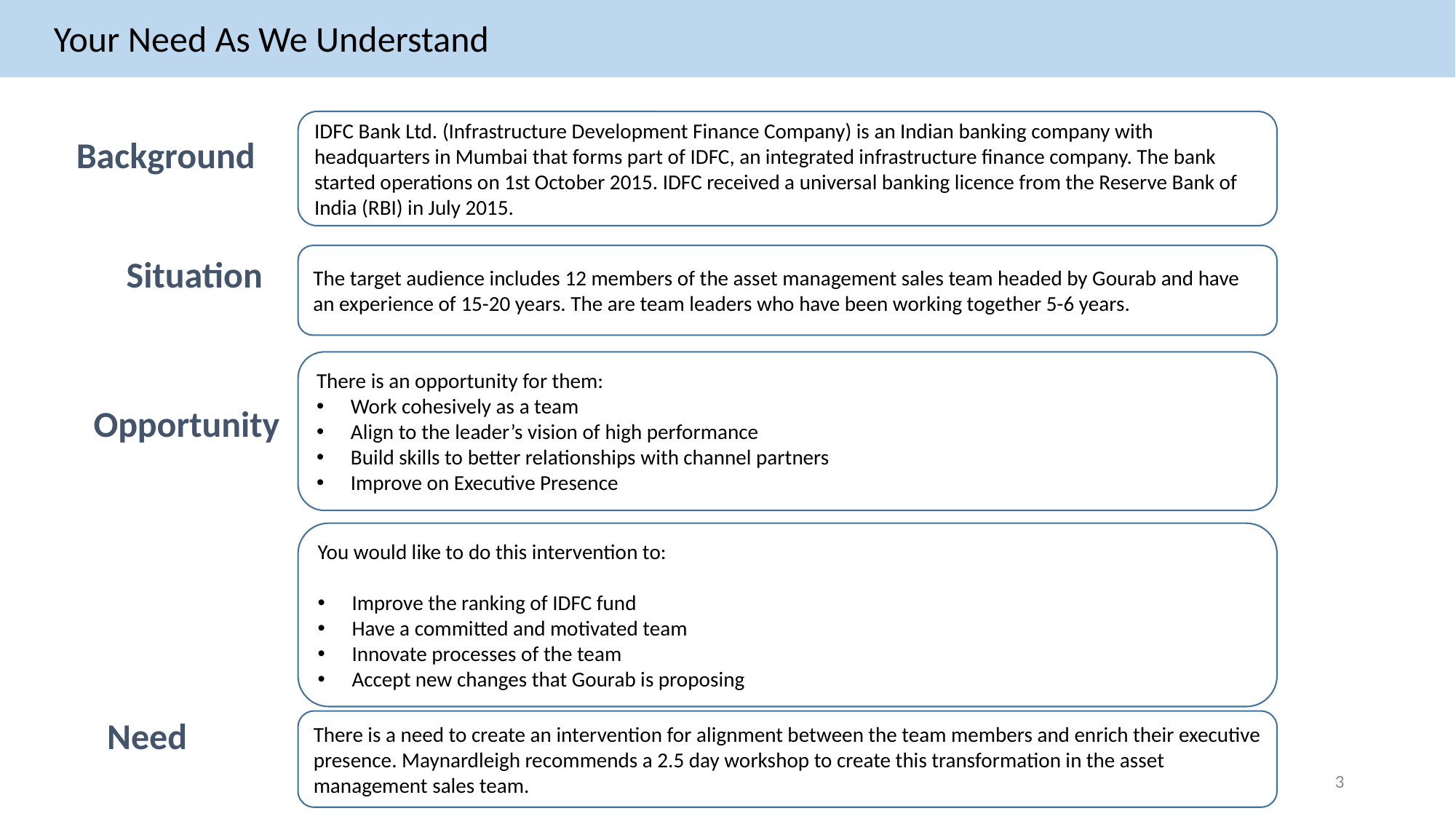

Your Need As We Understand
IDFC Bank Ltd. (Infrastructure Development Finance Company) is an Indian banking company with headquarters in Mumbai that forms part of IDFC, an integrated infrastructure finance company. The bank started operations on 1st October 2015. IDFC received a universal banking licence from the Reserve Bank of India (RBI) in July 2015.
Background
Situation
The target audience includes 12 members of the asset management sales team headed by Gourab and have an experience of 15-20 years. The are team leaders who have been working together 5-6 years.
There is an opportunity for them:
Work cohesively as a team
Align to the leader’s vision of high performance
Build skills to better relationships with channel partners
Improve on Executive Presence
Opportunity
You would like to do this intervention to:

Improve the ranking of IDFC fund
Have a committed and motivated team
Innovate processes of the team
Accept new changes that Gourab is proposing
Need
There is a need to create an intervention for alignment between the team members and enrich their executive presence. Maynardleigh recommends a 2.5 day workshop to create this transformation in the asset management sales team.
3